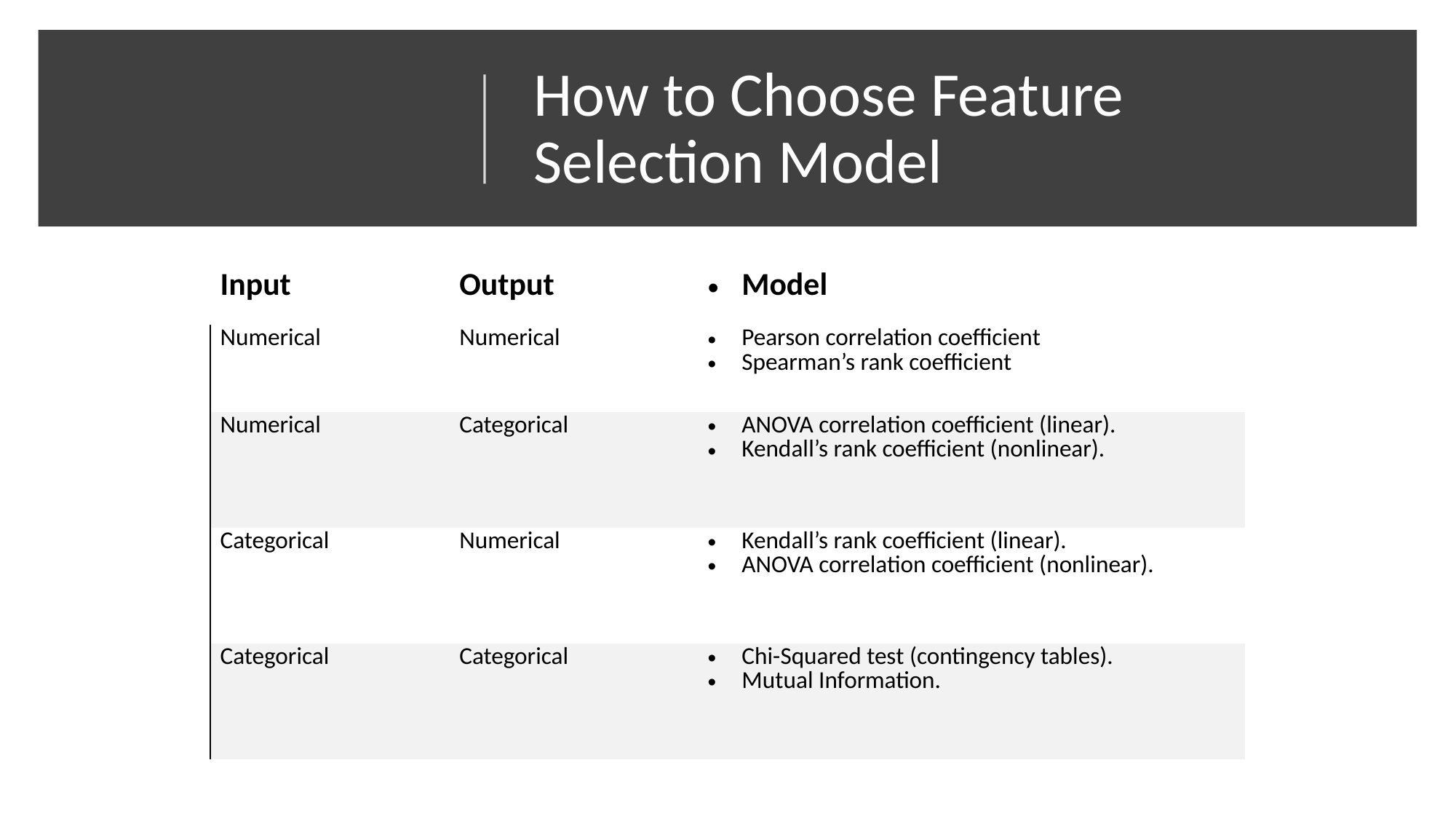

# How to Choose Feature Selection Model
| Input | Output | Model |
| --- | --- | --- |
| Numerical | Numerical | Pearson correlation coefficient Spearman’s rank coefficient |
| Numerical | Categorical | ANOVA correlation coefficient (linear). Kendall’s rank coefficient (nonlinear). |
| Categorical | Numerical | Kendall’s rank coefficient (linear). ANOVA correlation coefficient (nonlinear). |
| Categorical | Categorical | Chi-Squared test (contingency tables). Mutual Information. |